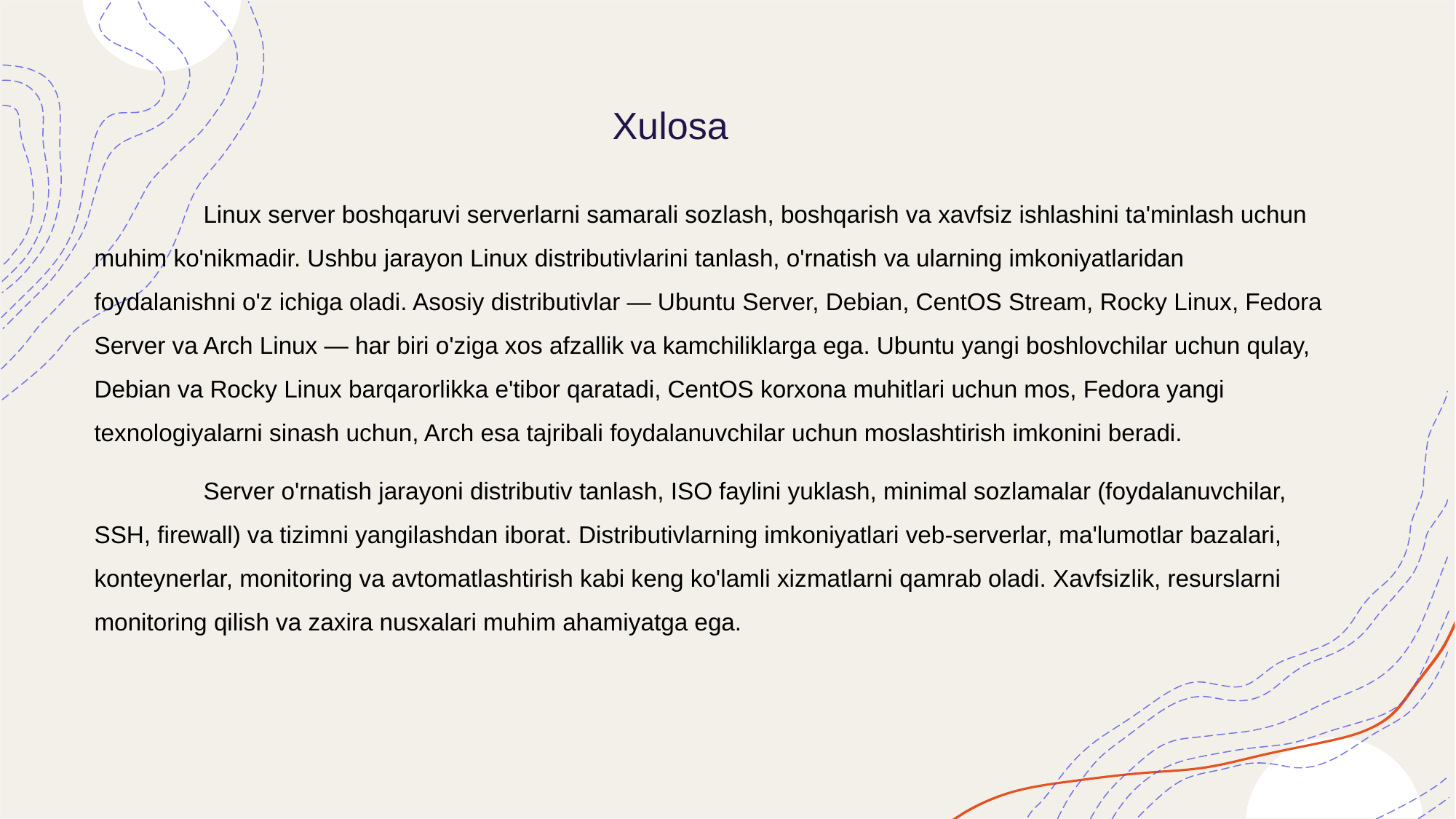

# Xulosa
	Linux server boshqaruvi serverlarni samarali sozlash, boshqarish va xavfsiz ishlashini ta'minlash uchun muhim ko'nikmadir. Ushbu jarayon Linux distributivlarini tanlash, o'rnatish va ularning imkoniyatlaridan foydalanishni o'z ichiga oladi. Asosiy distributivlar — Ubuntu Server, Debian, CentOS Stream, Rocky Linux, Fedora Server va Arch Linux — har biri o'ziga xos afzallik va kamchiliklarga ega. Ubuntu yangi boshlovchilar uchun qulay, Debian va Rocky Linux barqarorlikka e'tibor qaratadi, CentOS korxona muhitlari uchun mos, Fedora yangi texnologiyalarni sinash uchun, Arch esa tajribali foydalanuvchilar uchun moslashtirish imkonini beradi.
	Server o'rnatish jarayoni distributiv tanlash, ISO faylini yuklash, minimal sozlamalar (foydalanuvchilar, SSH, firewall) va tizimni yangilashdan iborat. Distributivlarning imkoniyatlari veb-serverlar, ma'lumotlar bazalari, konteynerlar, monitoring va avtomatlashtirish kabi keng ko'lamli xizmatlarni qamrab oladi. Xavfsizlik, resurslarni monitoring qilish va zaxira nusxalari muhim ahamiyatga ega.